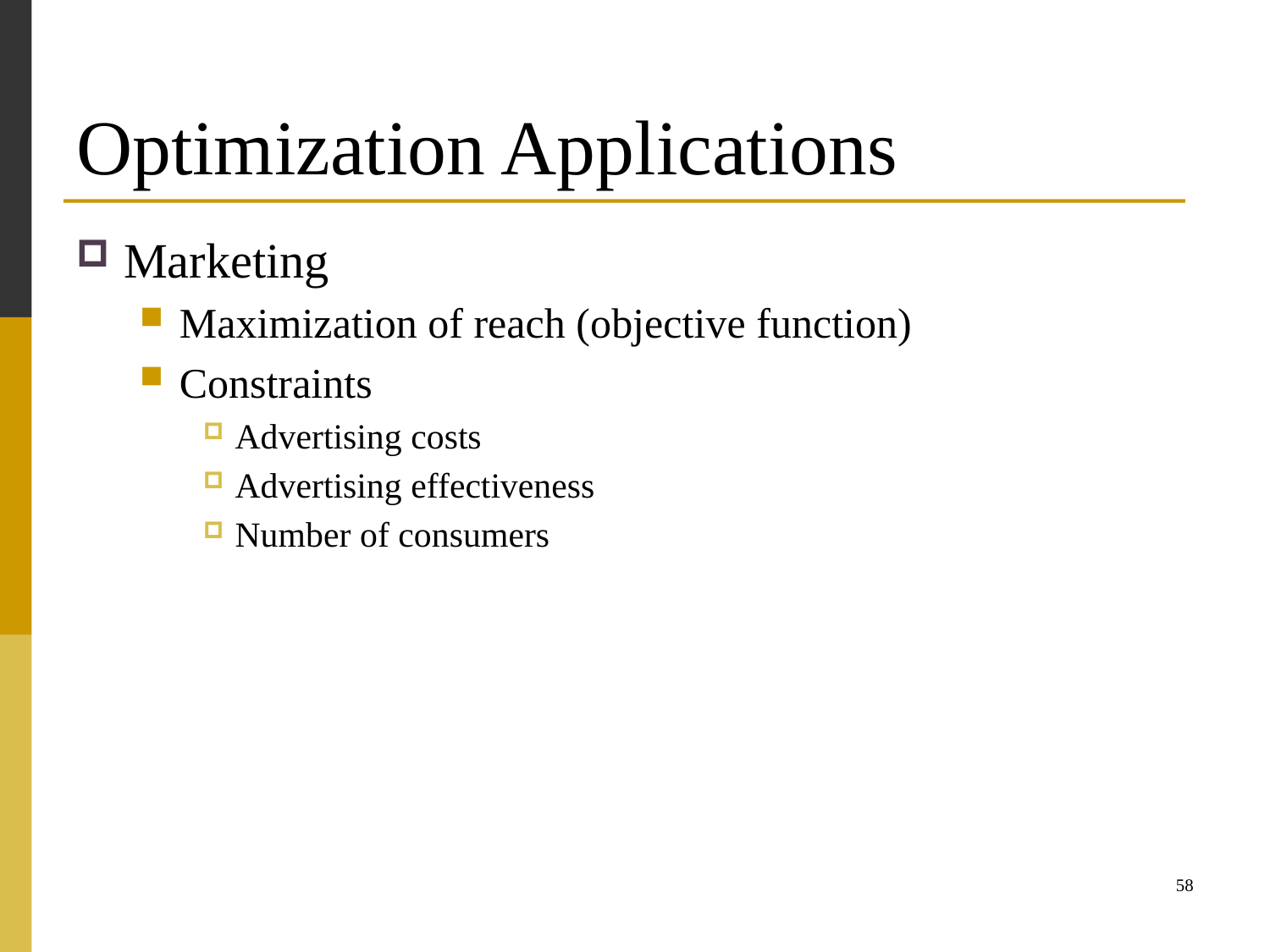

# Optimization Applications
Marketing
Maximization of reach (objective function)
Constraints
Advertising costs
Advertising effectiveness
Number of consumers
58